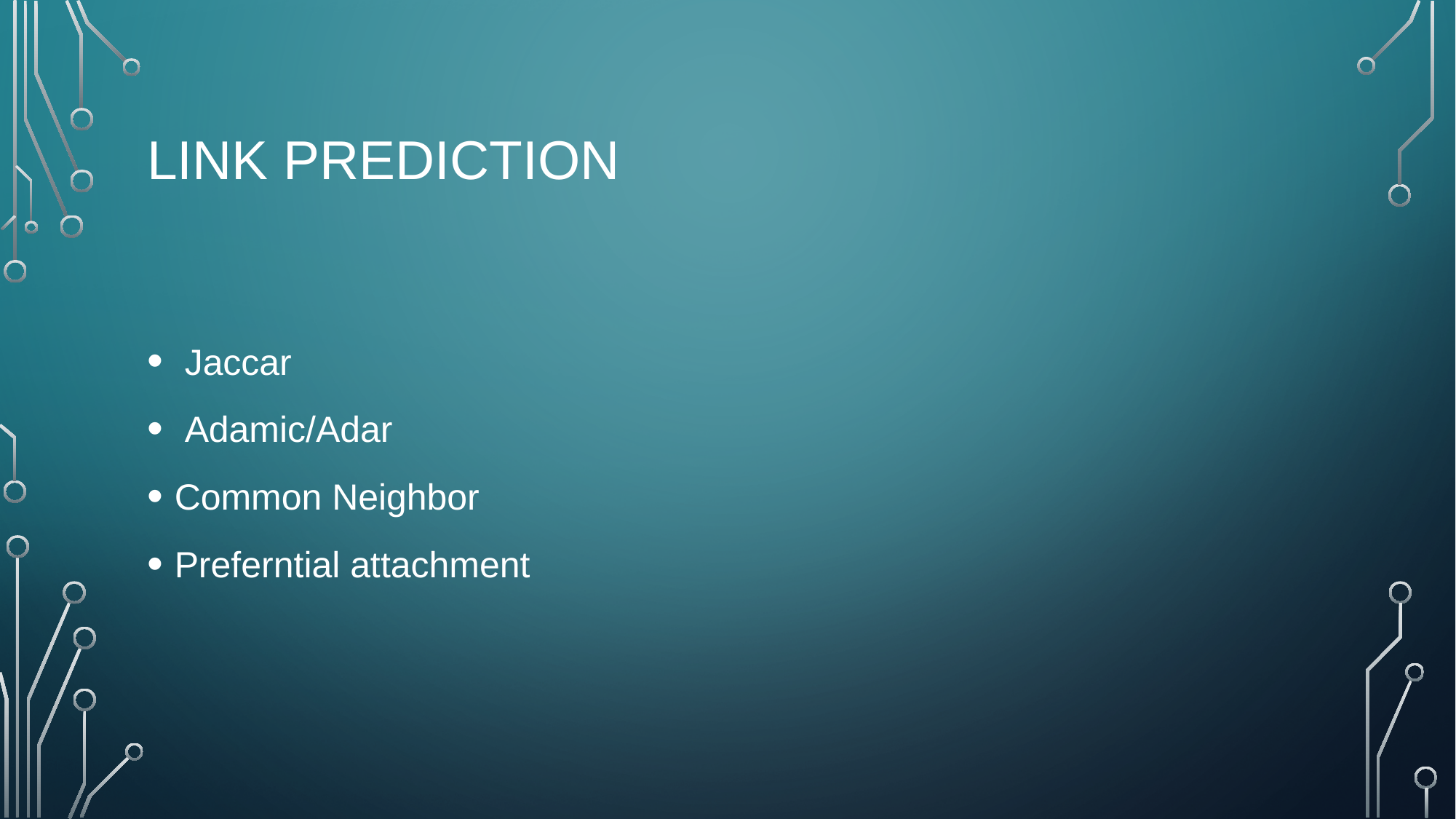

# Link Prediction
 Jaccar
 Adamic/Adar
Common Neighbor
Preferntial attachment